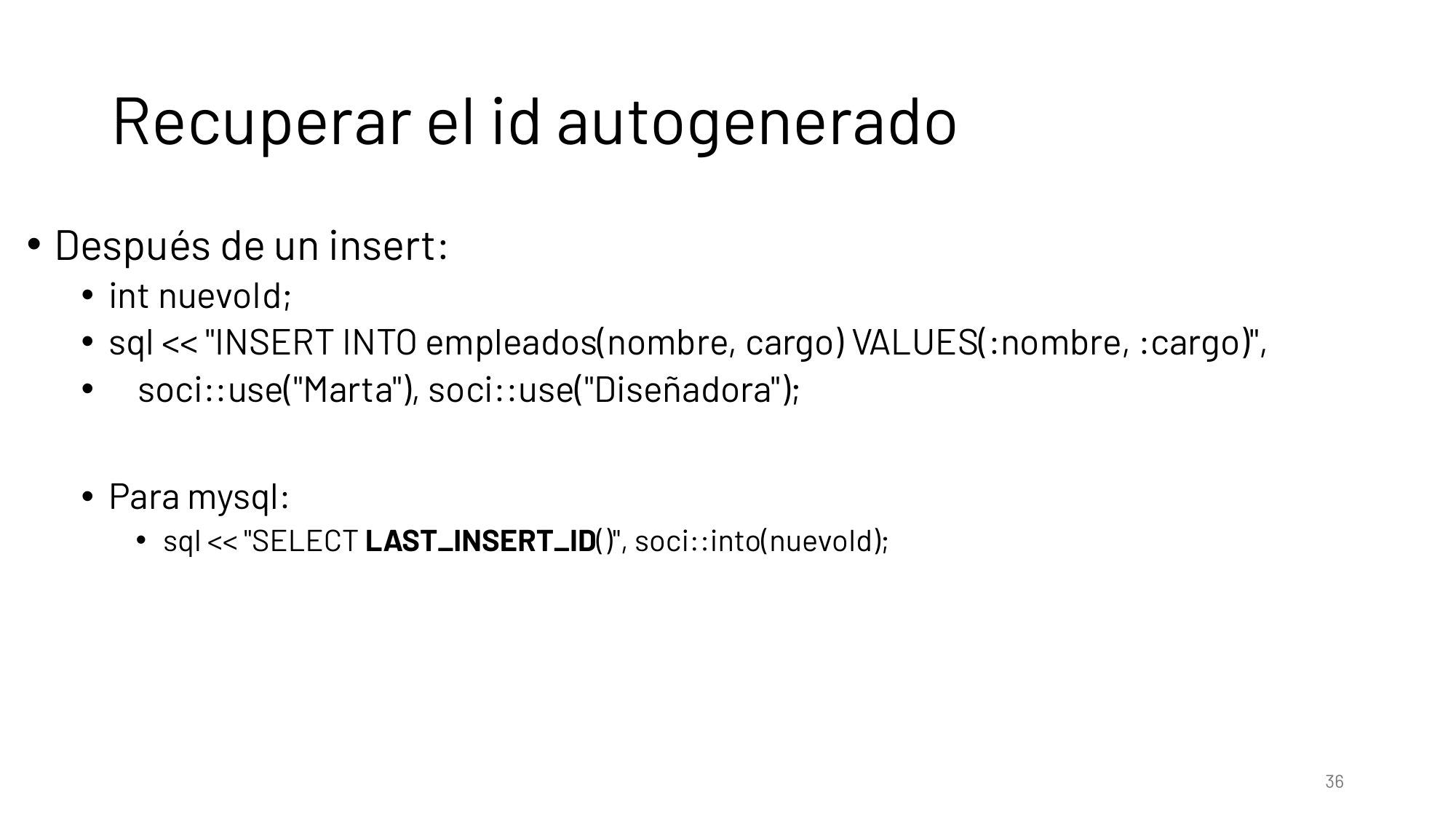

# Recuperar el id autogenerado
Después de un insert:
int nuevoId;
sql << "INSERT INTO empleados(nombre, cargo) VALUES(:nombre, :cargo)",
    soci::use("Marta"), soci::use("Diseñadora");

Para mysql:
sql << "SELECT LAST_INSERT_ID()", soci::into(nuevoId);

36